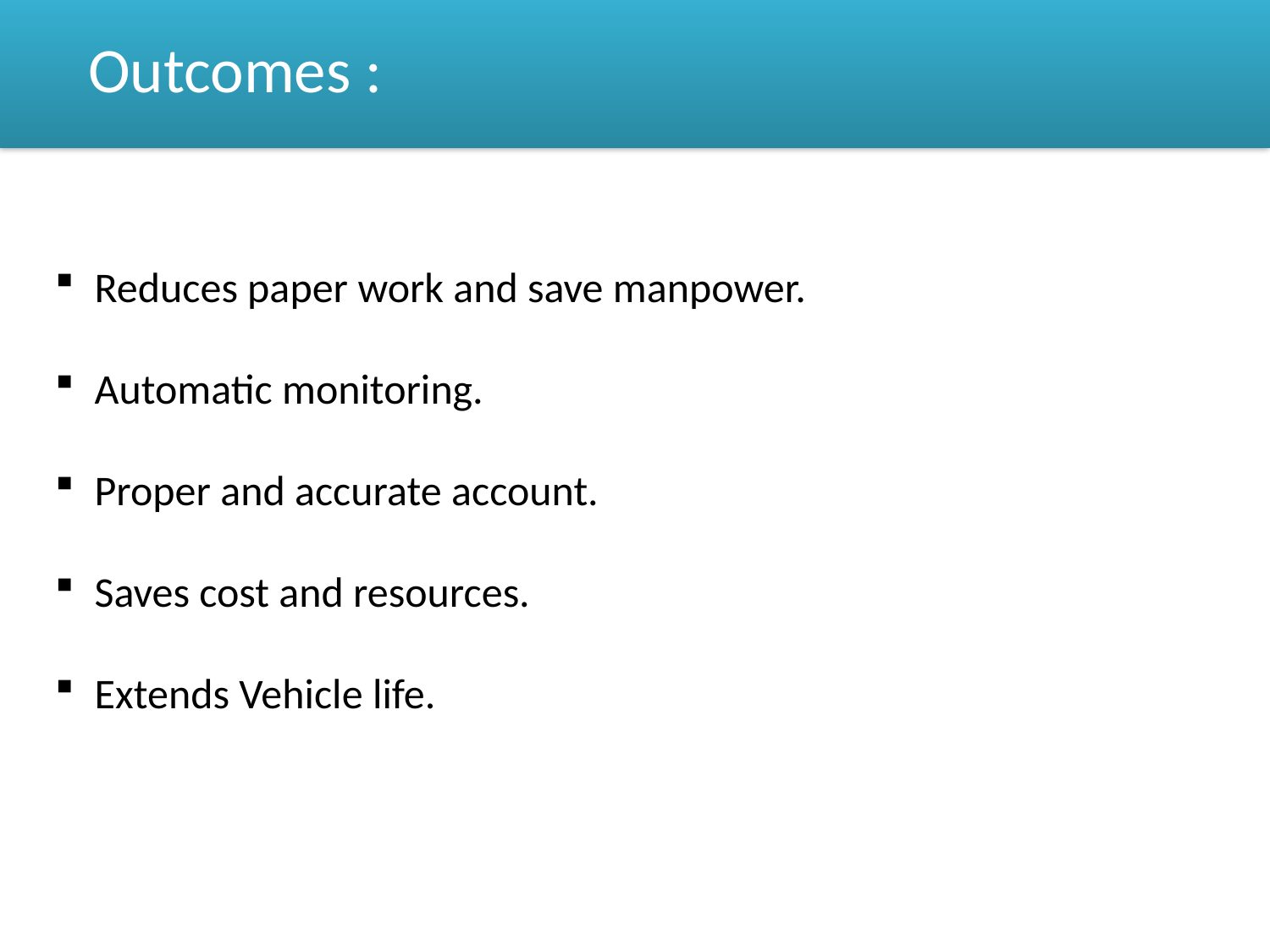

Outcomes :
Reduces paper work and save manpower.

Automatic monitoring.

Proper and accurate account.

Saves cost and resources.

Extends Vehicle life.